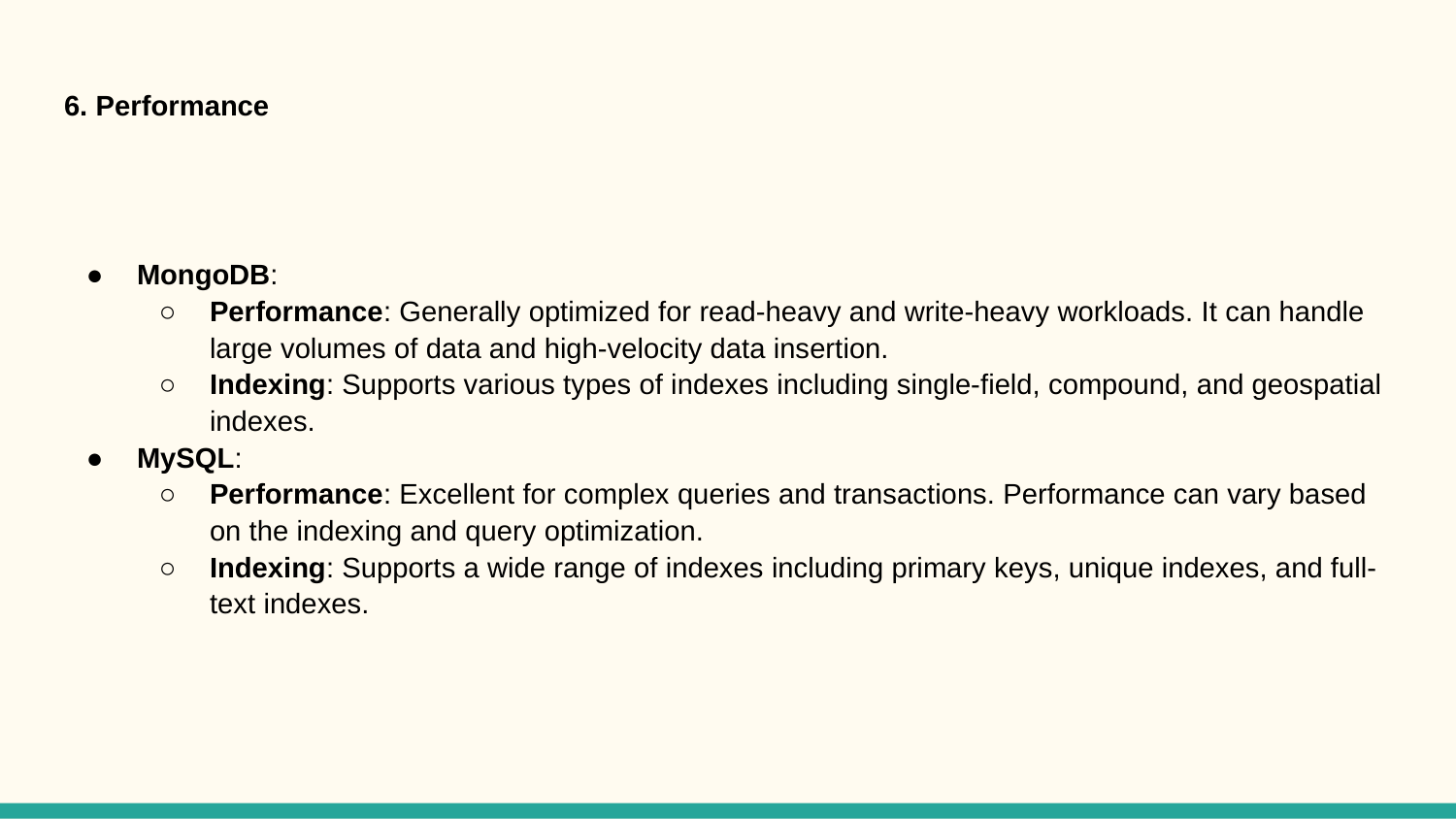

# 6. Performance

MongoDB:
Performance: Generally optimized for read-heavy and write-heavy workloads. It can handle large volumes of data and high-velocity data insertion.
Indexing: Supports various types of indexes including single-field, compound, and geospatial indexes.
MySQL:
Performance: Excellent for complex queries and transactions. Performance can vary based on the indexing and query optimization.
Indexing: Supports a wide range of indexes including primary keys, unique indexes, and full-text indexes.